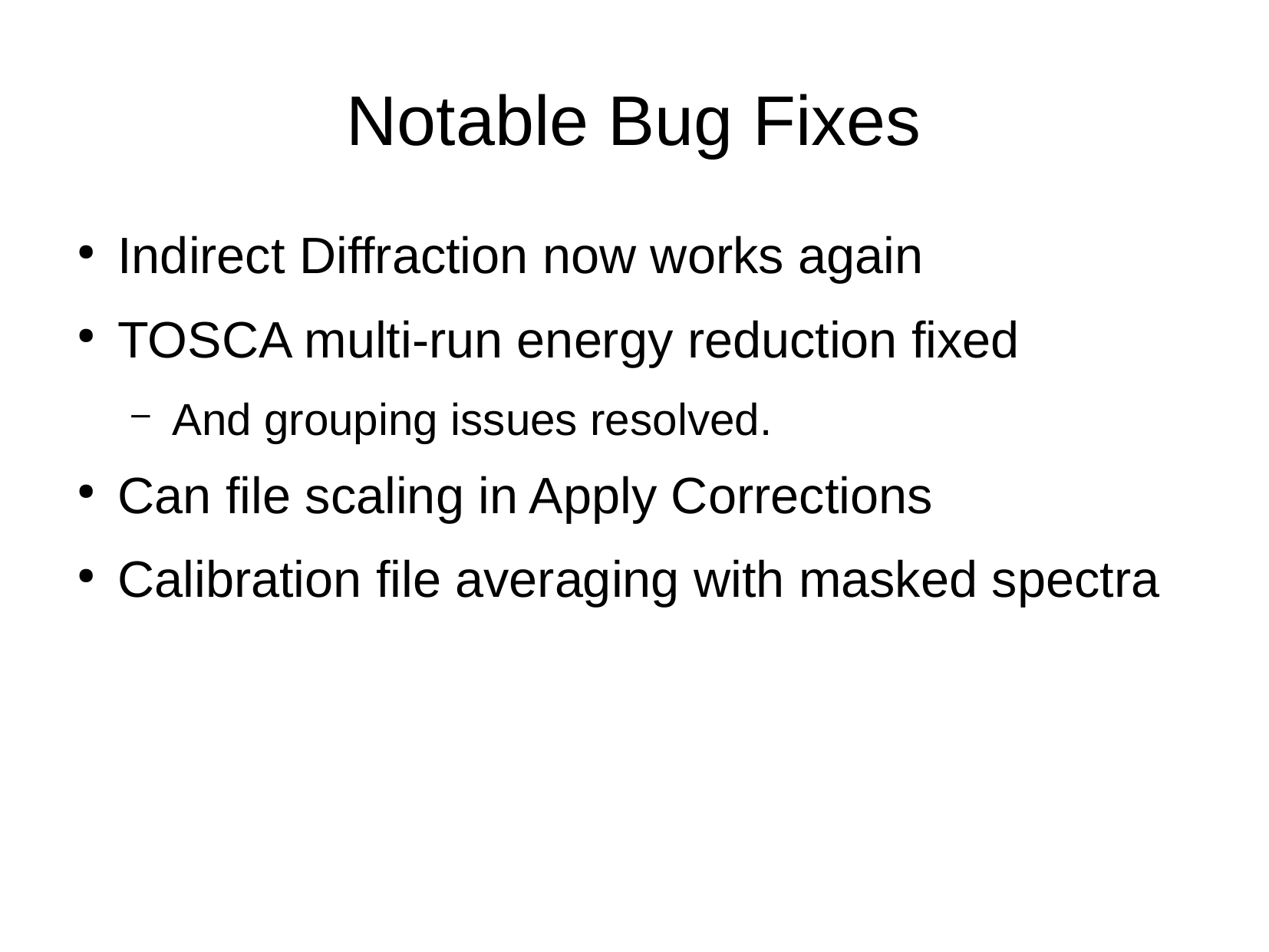

Notable Bug Fixes
Indirect Diffraction now works again
TOSCA multi-run energy reduction fixed
And grouping issues resolved.
Can file scaling in Apply Corrections
Calibration file averaging with masked spectra